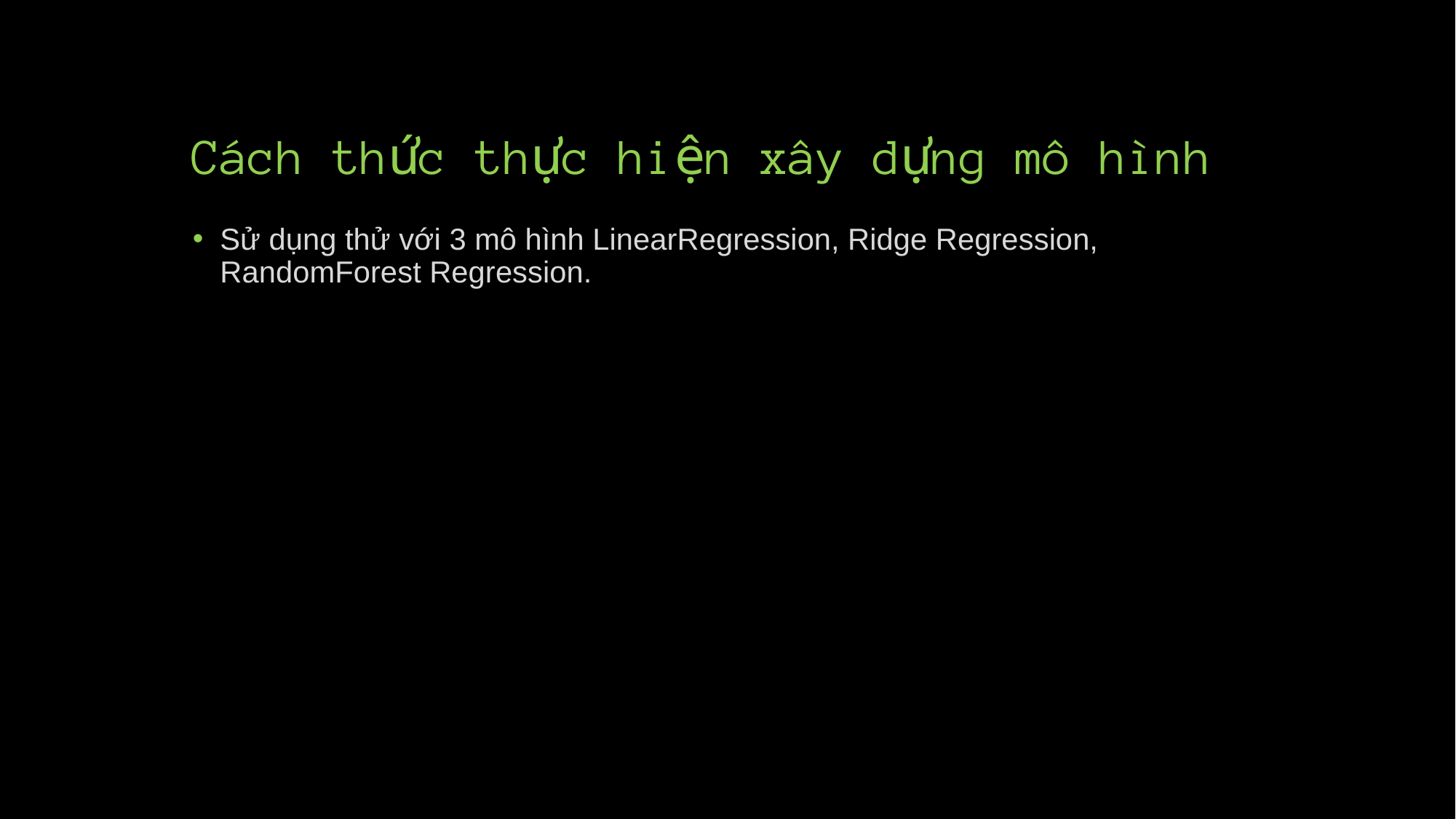

# Cách thức thực hiện xây dựng mô hình
Sử dụng thử với 3 mô hình LinearRegression, Ridge Regression, RandomForest Regression.